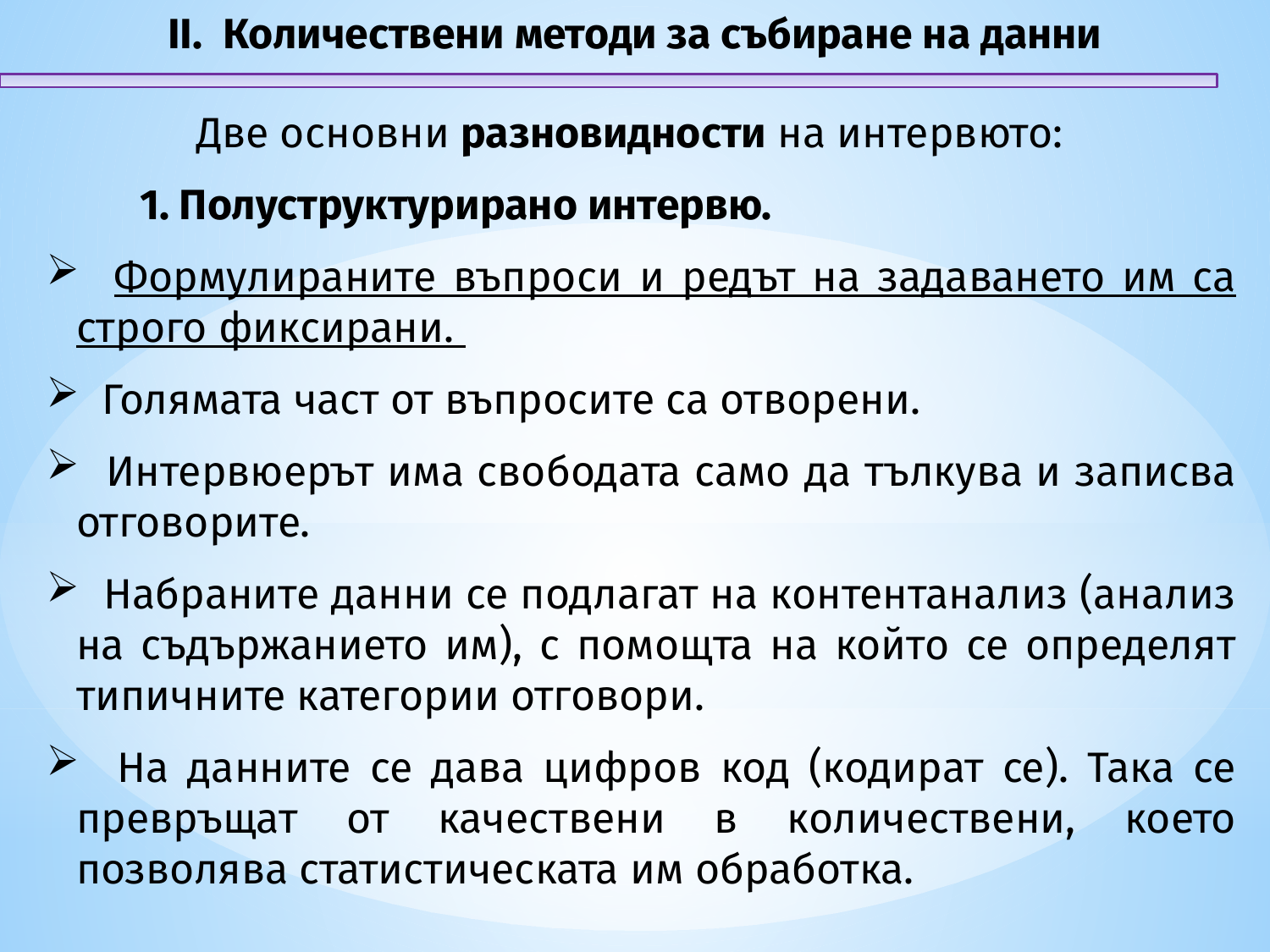

II.  Количествени методи за събиране на данни

 Две основни разновидности на интервюто:
	1. Полуструктурирано интервю.
  Формулираните въпроси и редът на задаването им са строго фиксирани.
  Голямата част от въпросите са отворени.
  Интервюерът има свободата само да тълкува и записва отговорите.
  Набраните данни се подлагат на контентанализ (анализ на съдържанието им), с помощта на който се определят типичните категории отговори.
  На данните се дава цифров код (кодират се). Така се превръщат от качествени в количествени, което позволява статистическата им обработка.